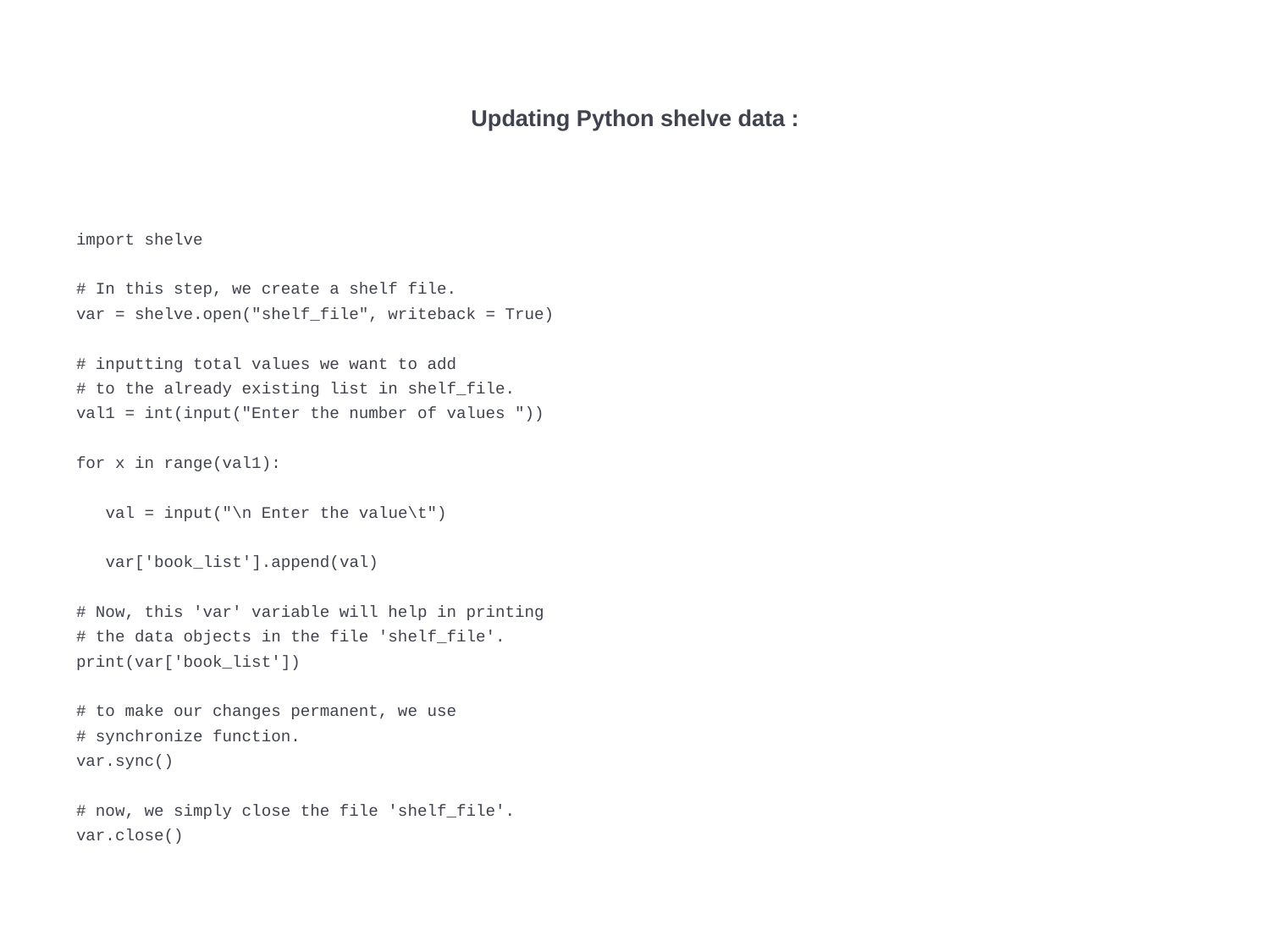

# Updating Python shelve data :
import shelve

# In this step, we create a shelf file.
var = shelve.open("shelf_file", writeback = True)

# inputting total values we want to add
# to the already existing list in shelf_file.
val1 = int(input("Enter the number of values "))

for x in range(val1):

   val = input("\n Enter the value\t")

   var['book_list'].append(val)

# Now, this 'var' variable will help in printing
# the data objects in the file 'shelf_file'.
print(var['book_list'])

# to make our changes permanent, we use
# synchronize function.
var.sync()

# now, we simply close the file 'shelf_file'.
var.close()